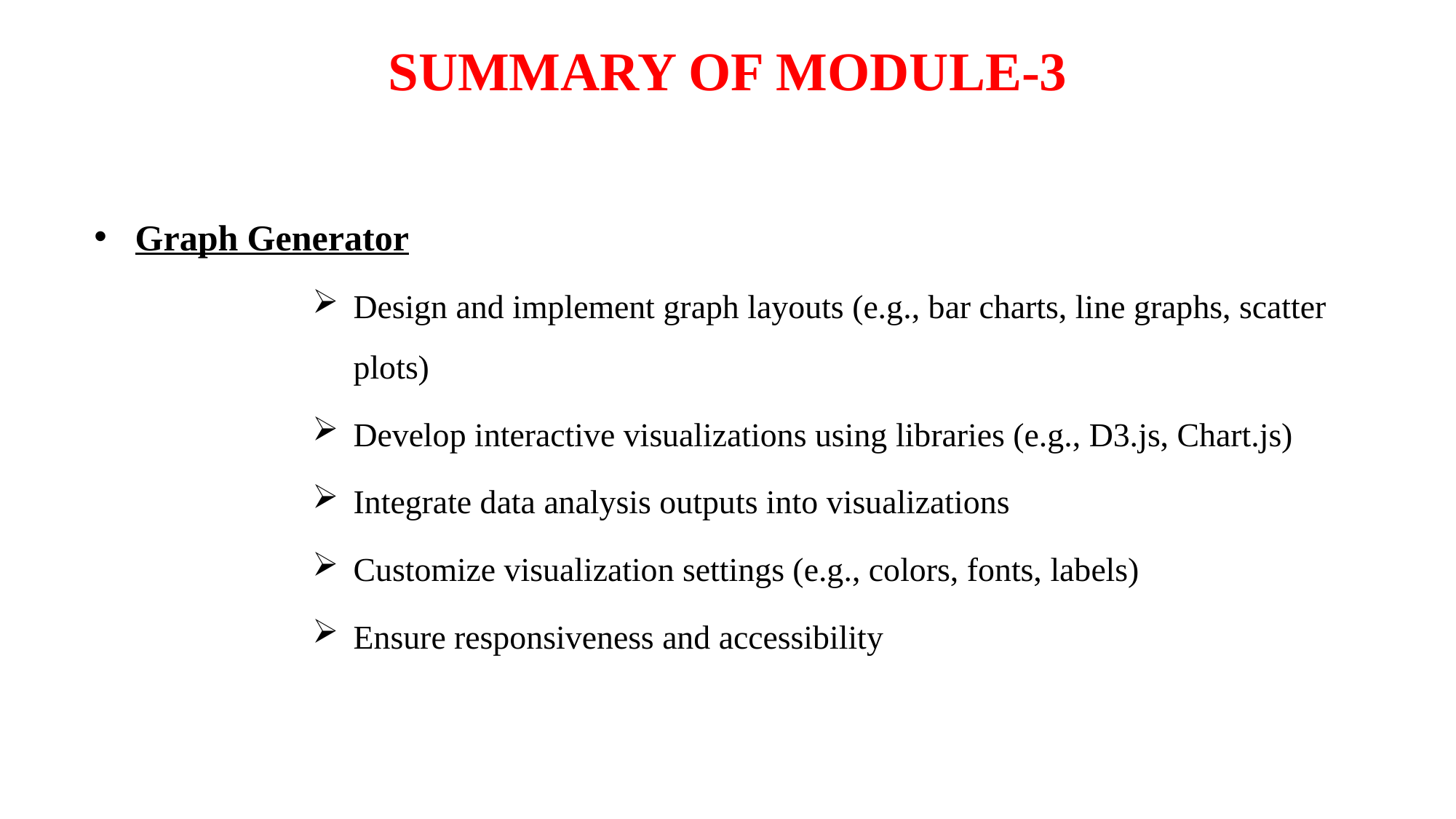

# SUMMARY OF MODULE-3
Graph Generator
Design and implement graph layouts (e.g., bar charts, line graphs, scatter plots)
Develop interactive visualizations using libraries (e.g., D3.js, Chart.js)
Integrate data analysis outputs into visualizations
Customize visualization settings (e.g., colors, fonts, labels)
Ensure responsiveness and accessibility

12